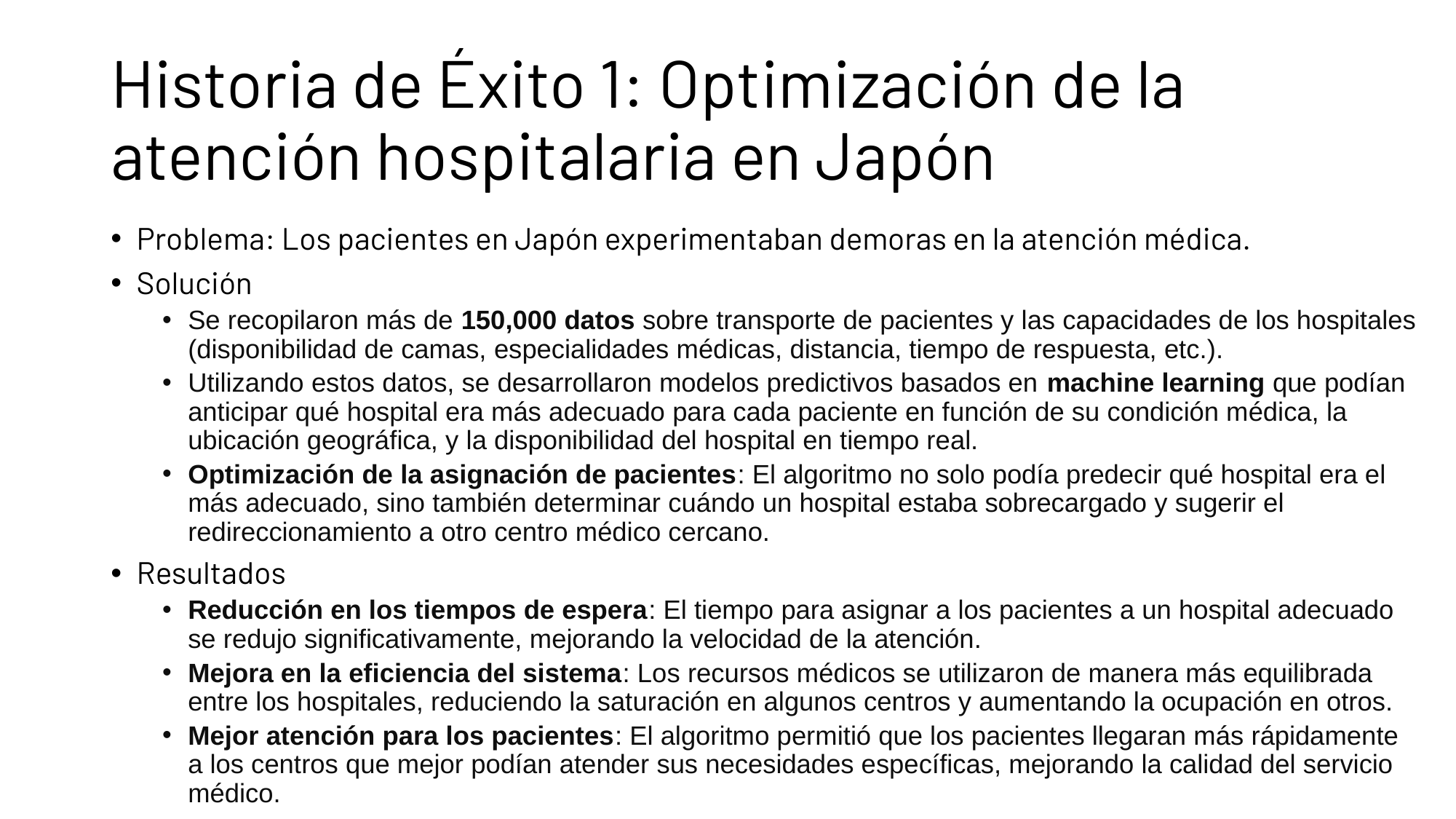

# Historia de Éxito 1: Optimización de la atención hospitalaria en Japón
Problema: Los pacientes en Japón experimentaban demoras en la atención médica.
Solución
Se recopilaron más de 150,000 datos sobre transporte de pacientes y las capacidades de los hospitales (disponibilidad de camas, especialidades médicas, distancia, tiempo de respuesta, etc.).
Utilizando estos datos, se desarrollaron modelos predictivos basados en machine learning que podían anticipar qué hospital era más adecuado para cada paciente en función de su condición médica, la ubicación geográfica, y la disponibilidad del hospital en tiempo real.
Optimización de la asignación de pacientes: El algoritmo no solo podía predecir qué hospital era el más adecuado, sino también determinar cuándo un hospital estaba sobrecargado y sugerir el redireccionamiento a otro centro médico cercano.
Resultados
Reducción en los tiempos de espera: El tiempo para asignar a los pacientes a un hospital adecuado se redujo significativamente, mejorando la velocidad de la atención.
Mejora en la eficiencia del sistema: Los recursos médicos se utilizaron de manera más equilibrada entre los hospitales, reduciendo la saturación en algunos centros y aumentando la ocupación en otros.
Mejor atención para los pacientes: El algoritmo permitió que los pacientes llegaran más rápidamente a los centros que mejor podían atender sus necesidades específicas, mejorando la calidad del servicio médico.